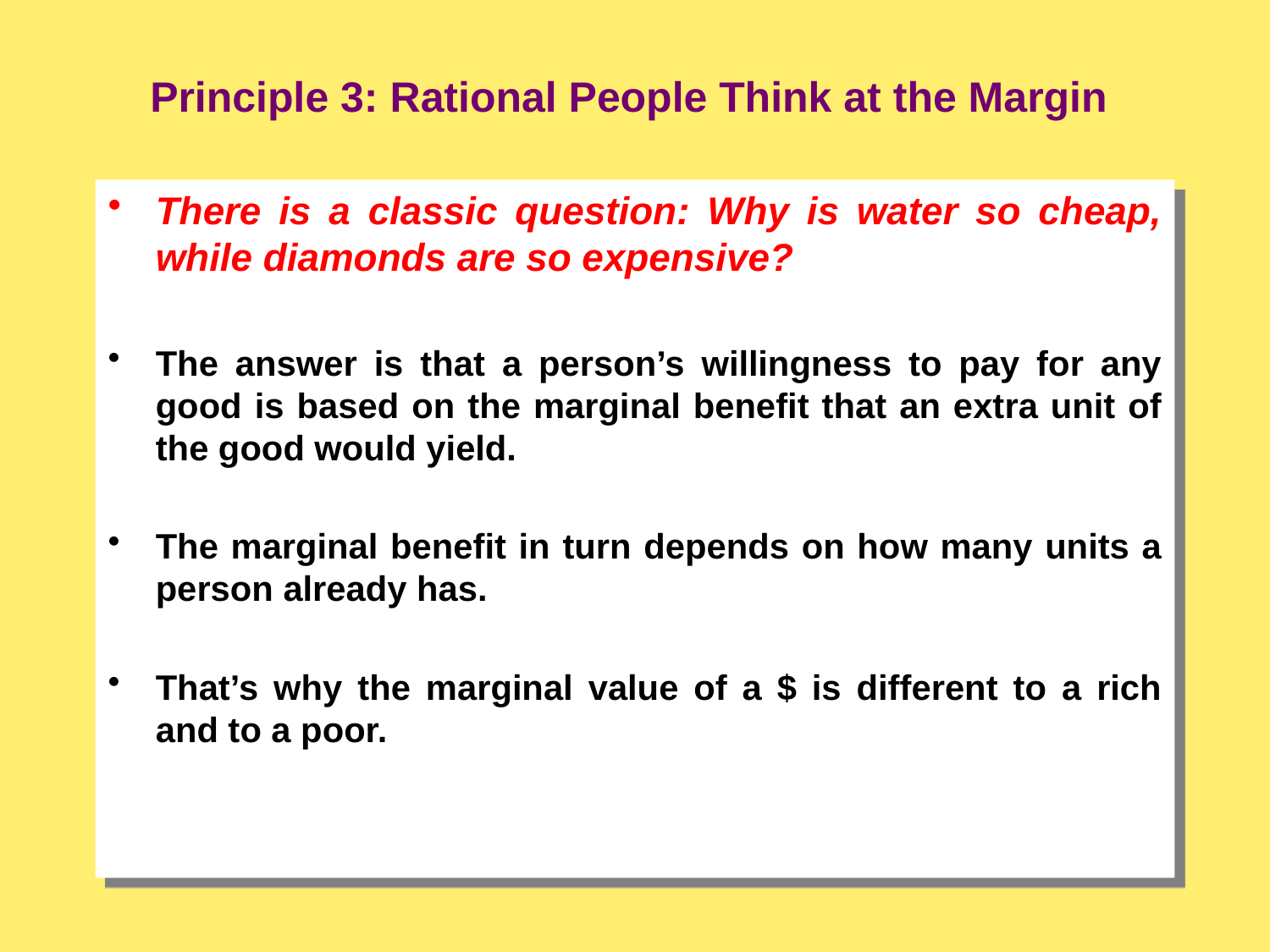

# Principle 3: Rational People Think at the Margin
There is a classic question: Why is water so cheap, while diamonds are so expensive?

The answer is that a person’s willingness to pay for any good is based on the marginal benefit that an extra unit of the good would yield.

The marginal benefit in turn depends on how many units a person already has.

That’s why the marginal value of a $ is different to a rich and to a poor.